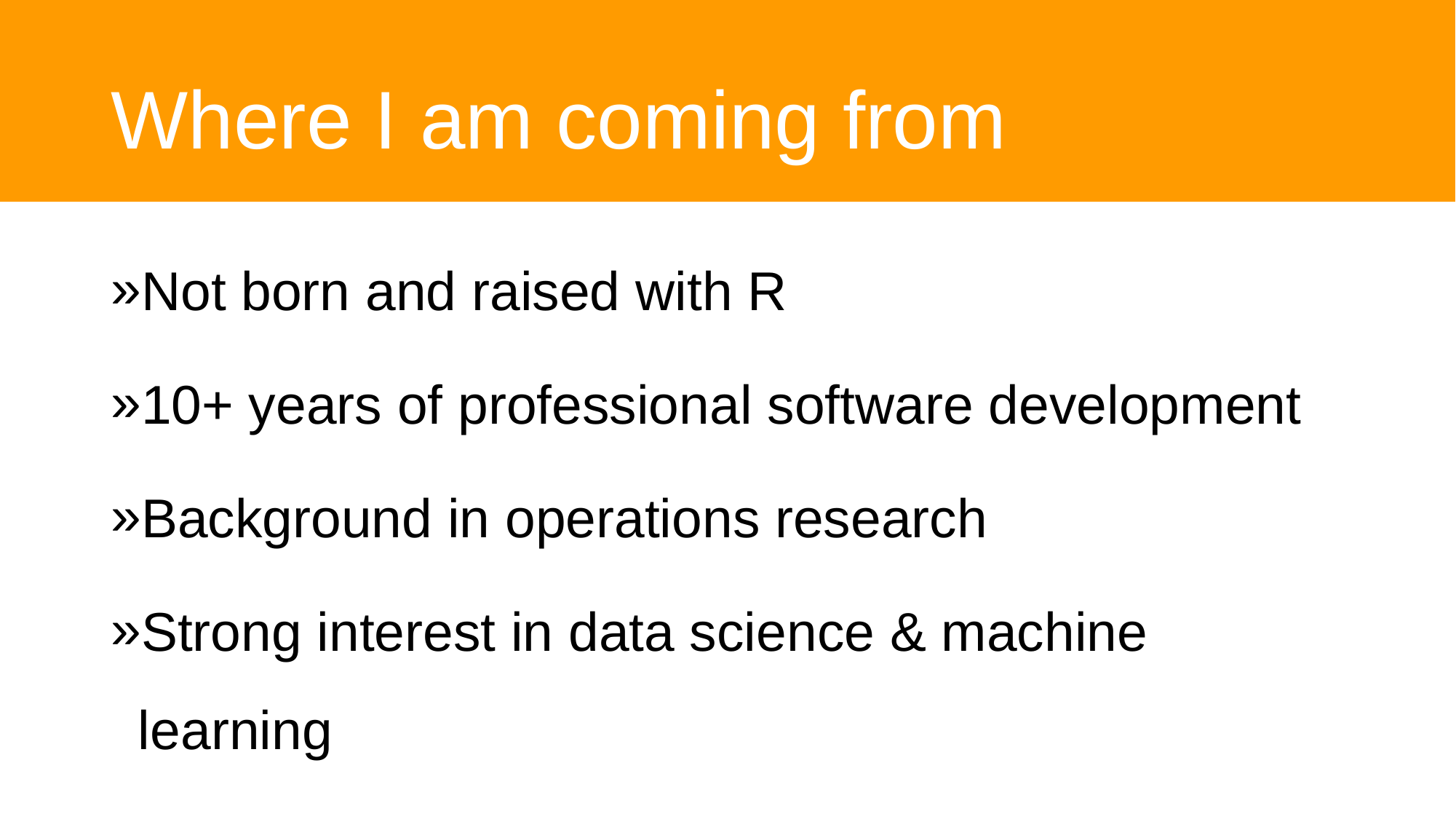

# Where I am coming from
Not born and raised with R
10+ years of professional software development
Background in operations research
Strong interest in data science & machine learning